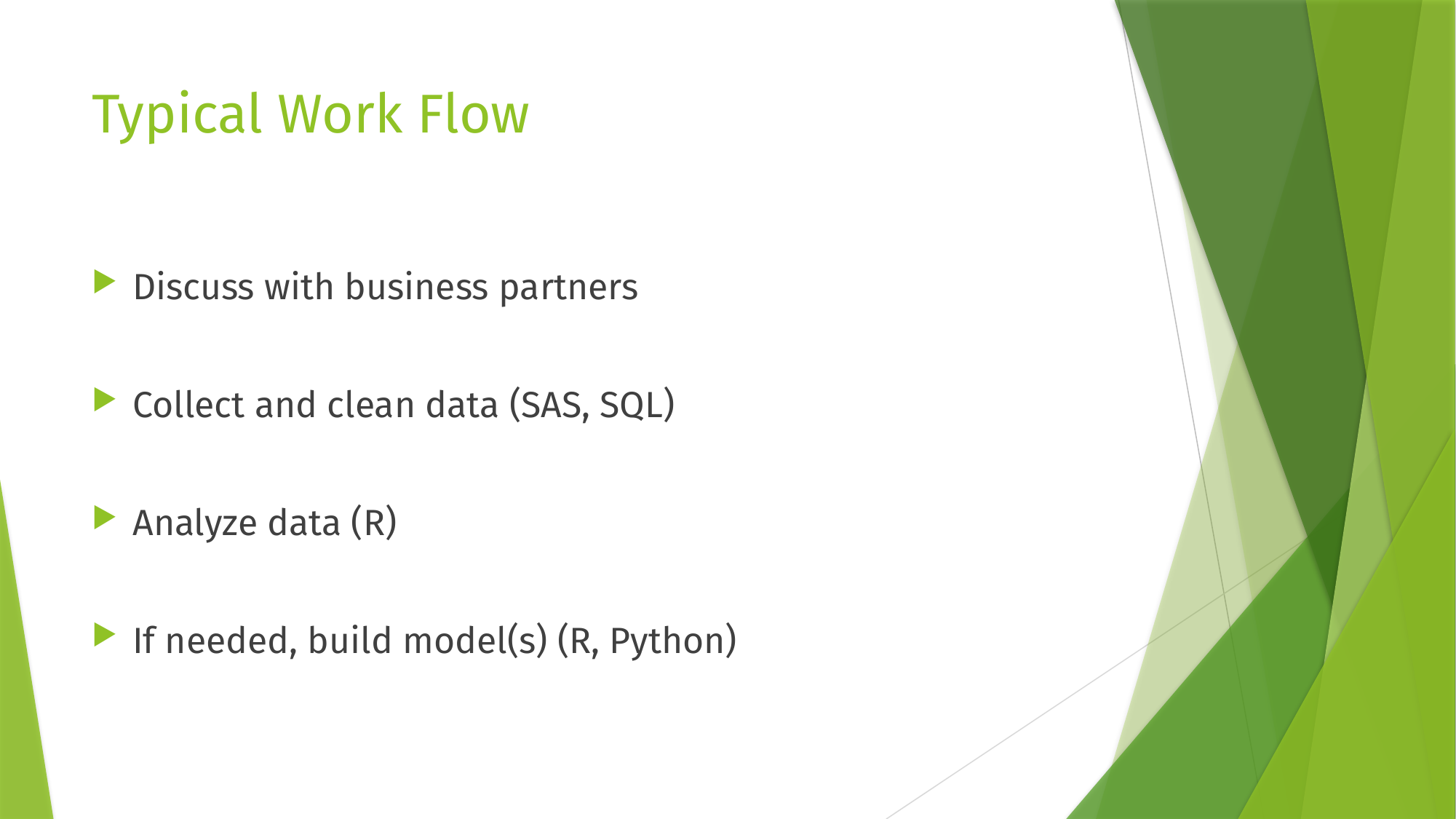

# Typical Work Flow
Discuss with business partners

Collect and clean data (SAS, SQL)

Analyze data (R)

If needed, build model(s) (R, Python)